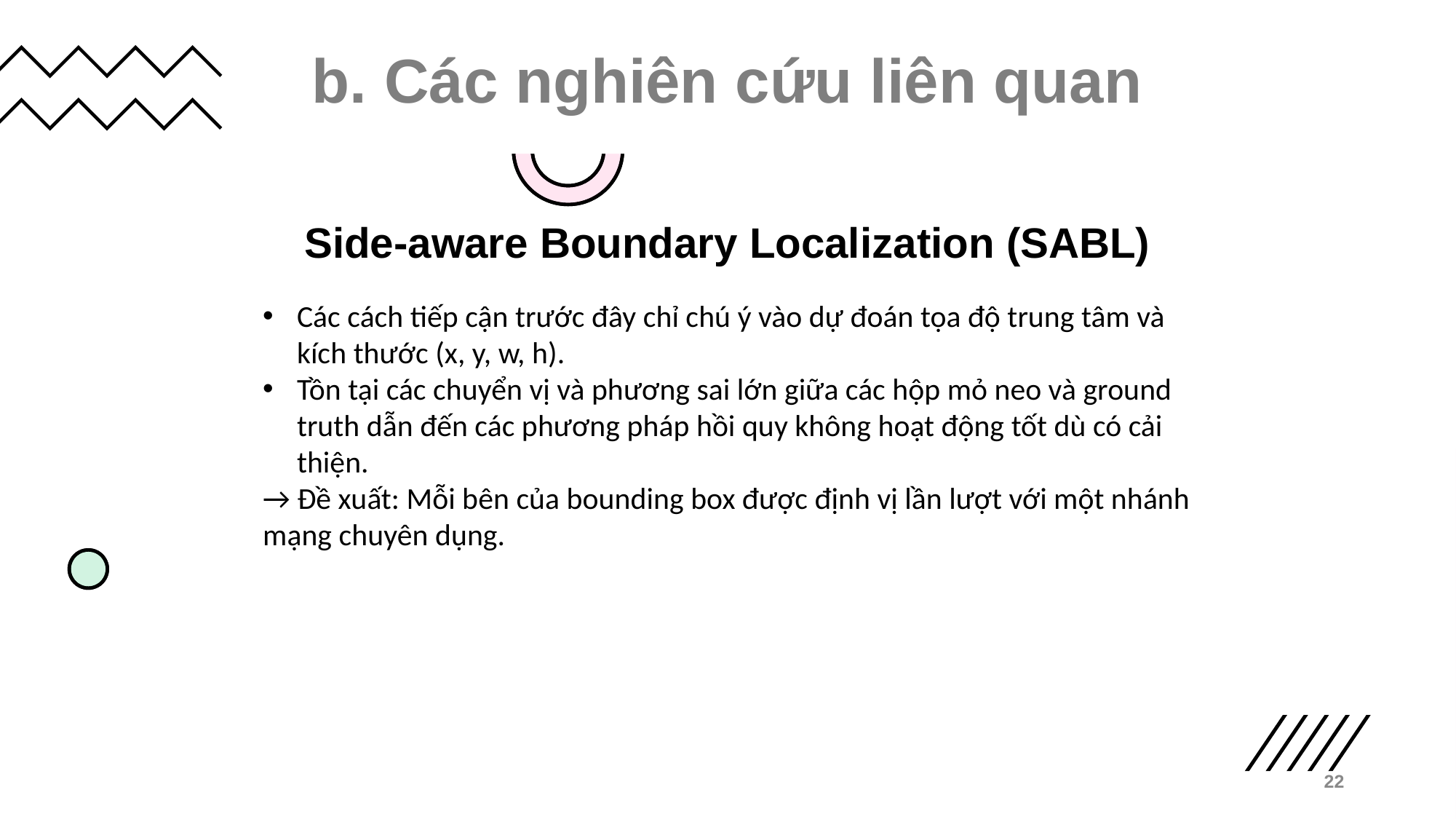

# b. Các nghiên cứu liên quan

Side-aware Boundary Localization (SABL)
Các cách tiếp cận trước đây chỉ chú ý vào dự đoán tọa độ trung tâm và kích thước (x, y, w, h).
Tồn tại các chuyển vị và phương sai lớn giữa các hộp mỏ neo và ground truth dẫn đến các phương pháp hồi quy không hoạt động tốt dù có cải thiện.
→ Đề xuất: Mỗi bên của bounding box được định vị lần lượt với một nhánh mạng chuyên dụng.

22